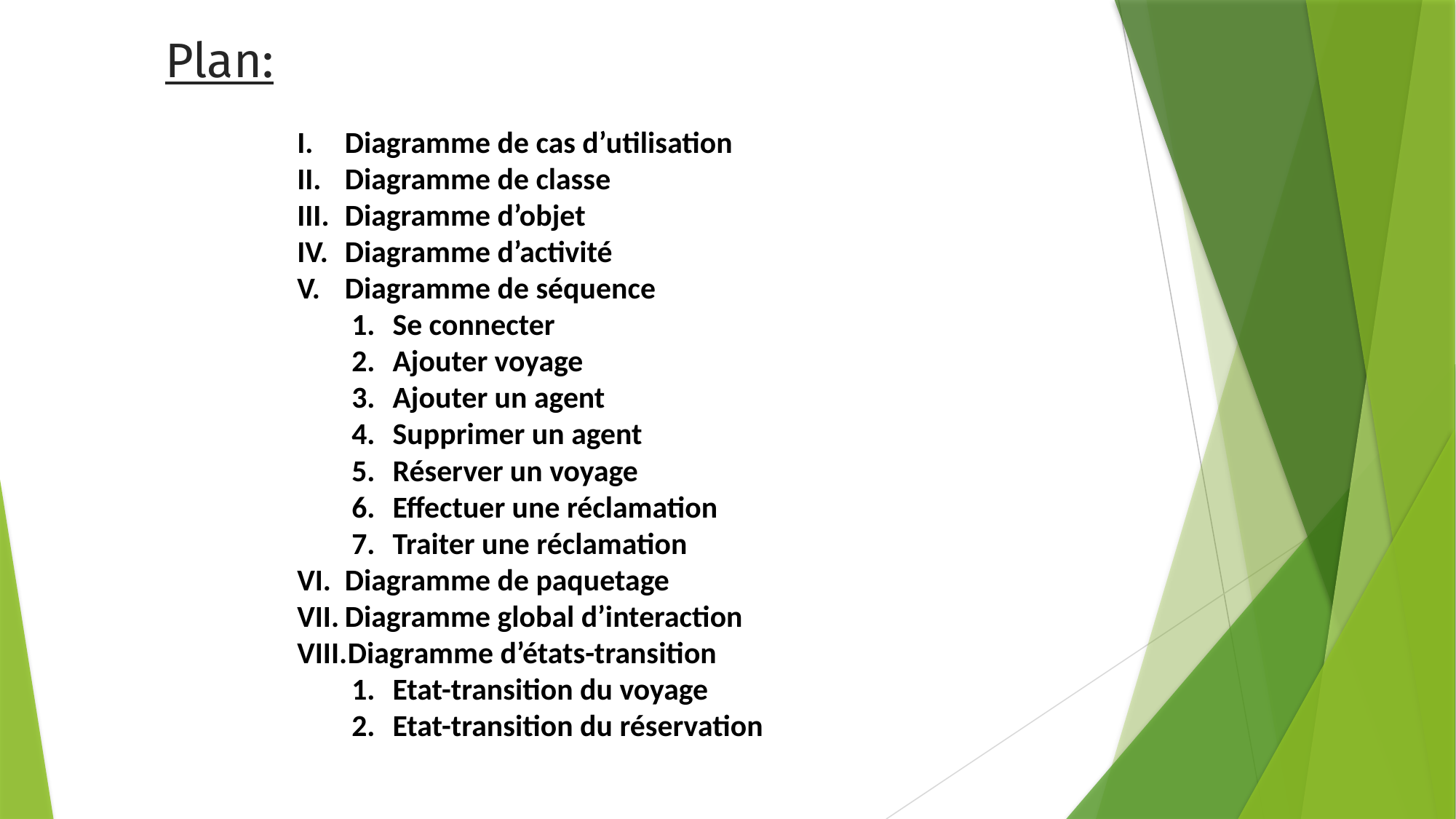

Plan:
Diagramme de cas d’utilisation
Diagramme de classe
Diagramme d’objet
Diagramme d’activité
Diagramme de séquence
Se connecter
Ajouter voyage
Ajouter un agent
Supprimer un agent
Réserver un voyage
Effectuer une réclamation
Traiter une réclamation
Diagramme de paquetage
Diagramme global d’interaction
Diagramme d’états-transition
Etat-transition du voyage
Etat-transition du réservation